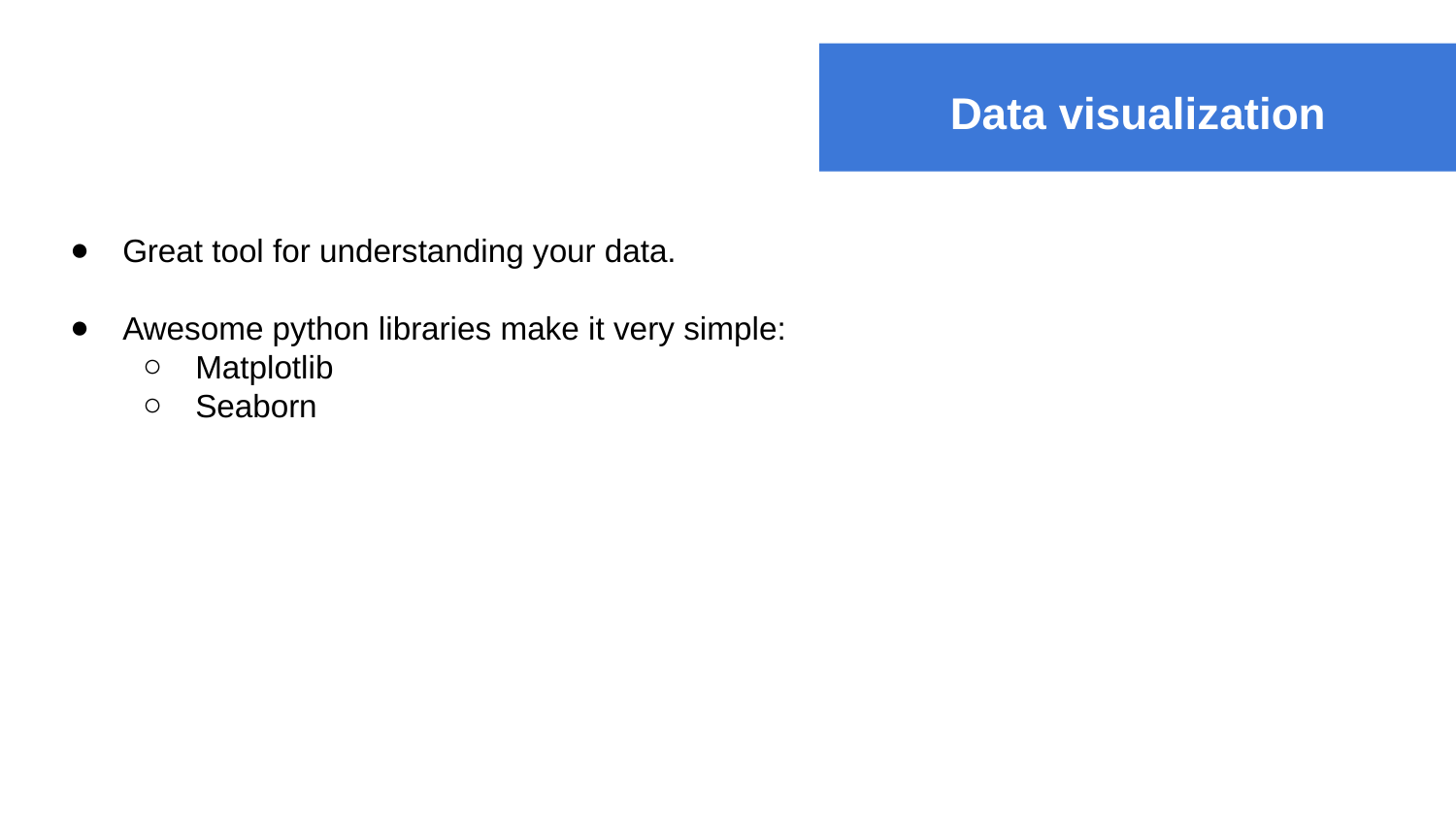

# Data visualization
Great tool for understanding your data.

Awesome python libraries make it very simple:
Matplotlib
Seaborn